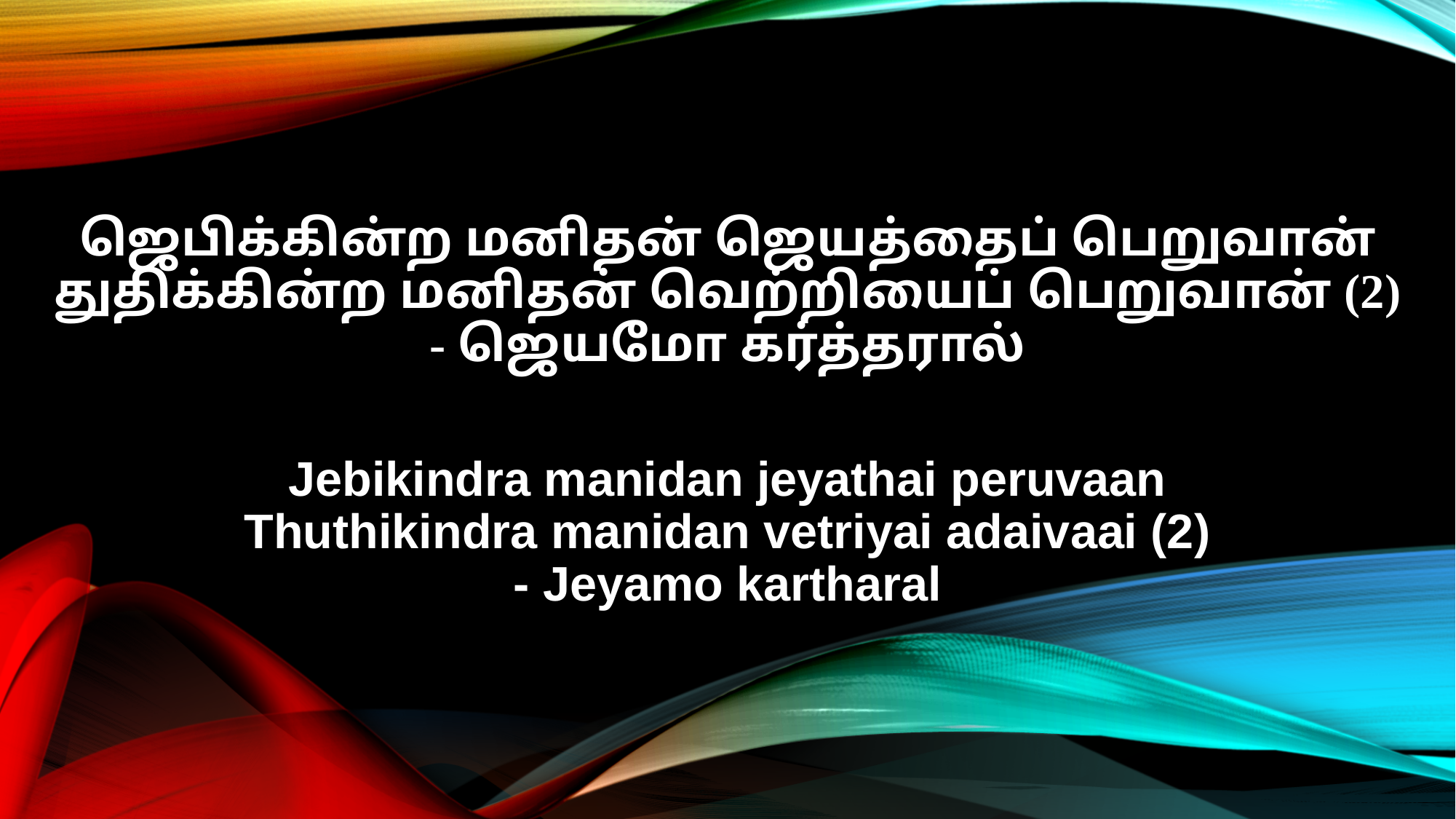

ஜெபிக்கின்ற மனிதன் ஜெயத்தைப் பெறுவான்
துதிக்கின்ற மனிதன் வெற்றியைப் பெறுவான் (2)
- ஜெயமோ கர்த்தரால்

Jebikindra manidan jeyathai peruvaan
Thuthikindra manidan vetriyai adaivaai (2)
- Jeyamo kartharal